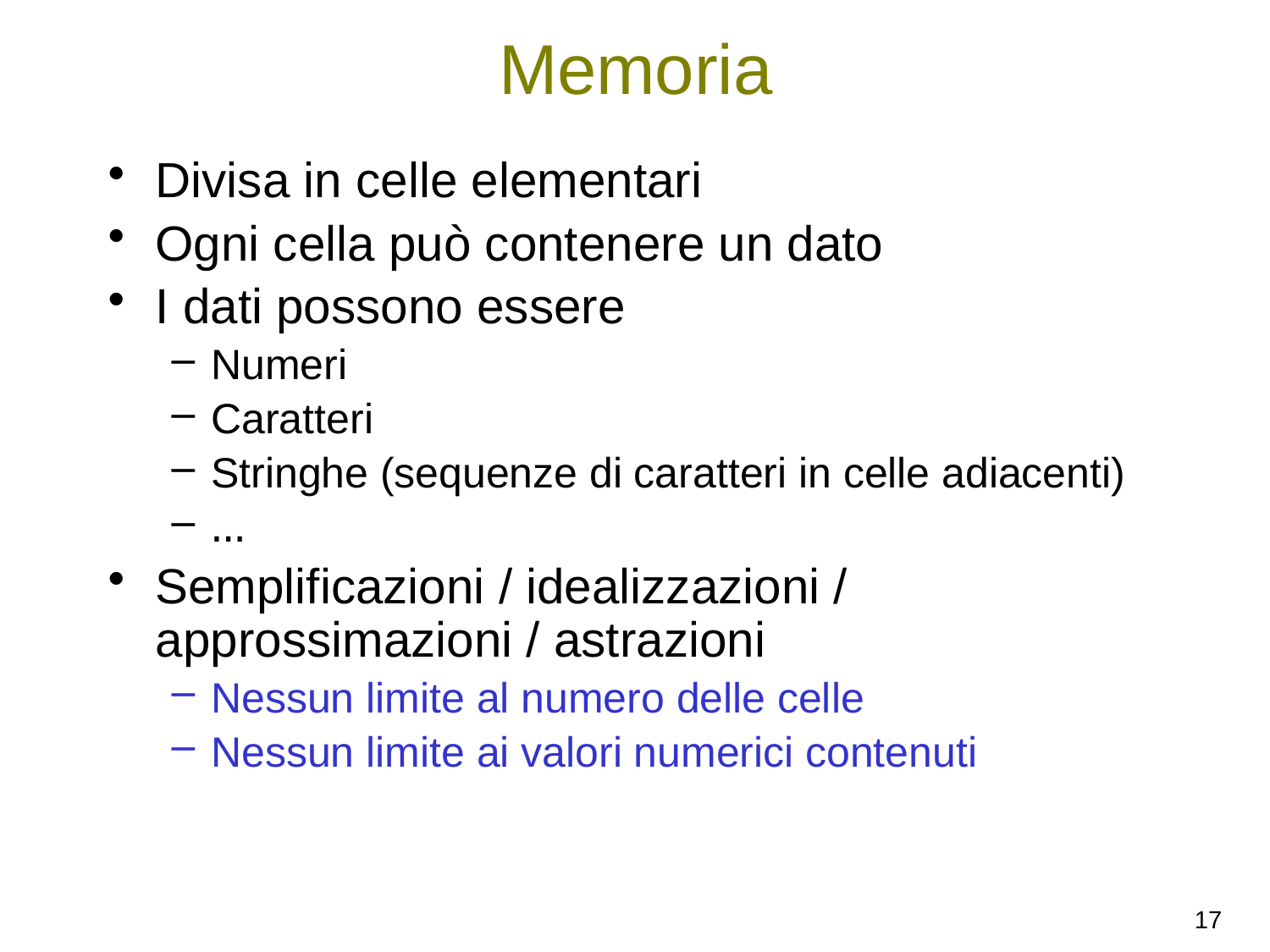

# Memoria
Divisa in celle elementari
Ogni cella può contenere un dato
I dati possono essere
Numeri
Caratteri
Stringhe (sequenze di caratteri in celle adiacenti)
…
Semplificazioni / idealizzazioni / approssimazioni / astrazioni
Nessun limite al numero delle celle
Nessun limite ai valori numerici contenuti
17